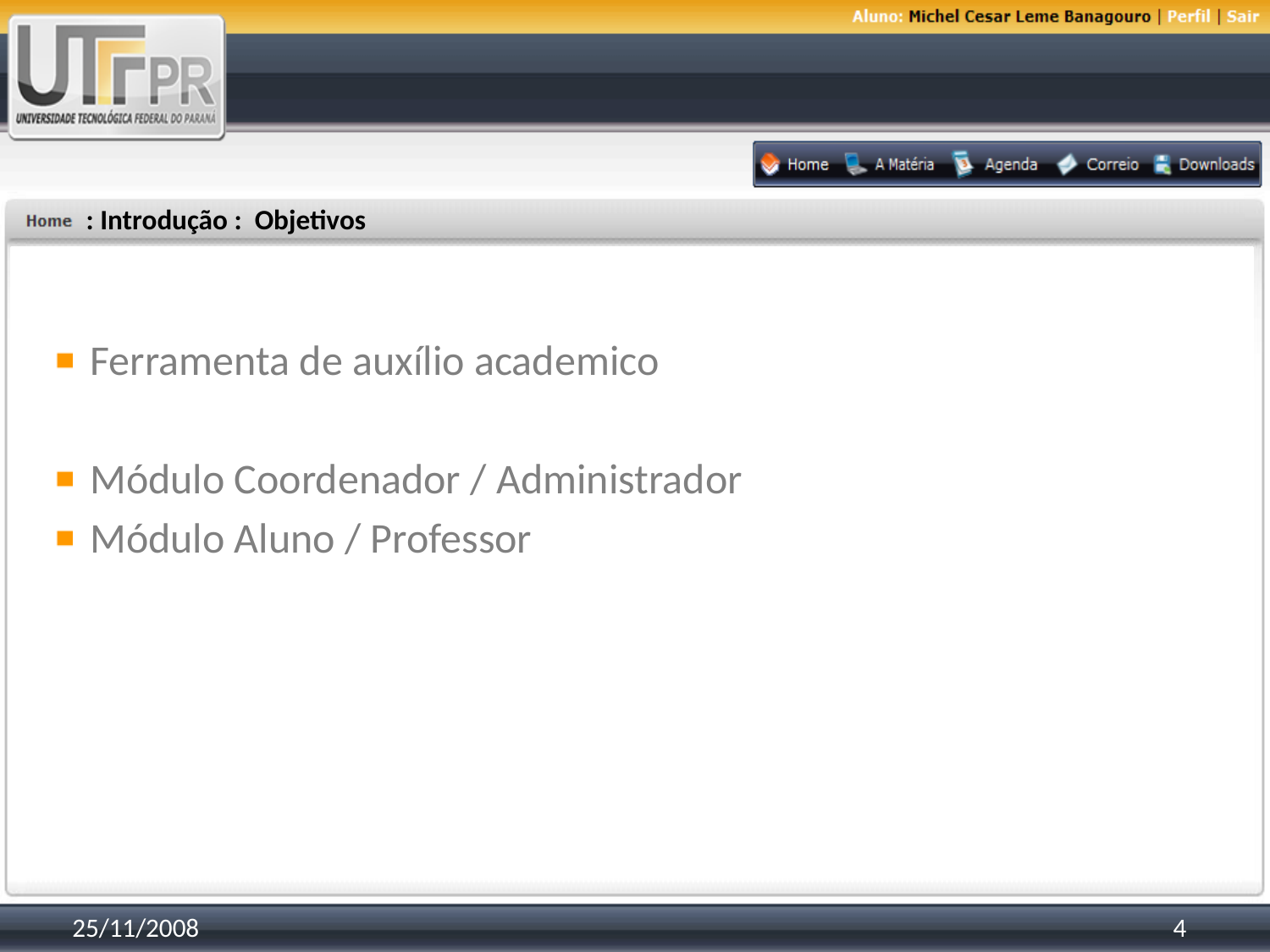

# : Introdução :  Objetivos
cc

Ferramenta de auxílio academico

Módulo Coordenador / Administrador
Módulo Aluno / Professor
25/11/2008
4